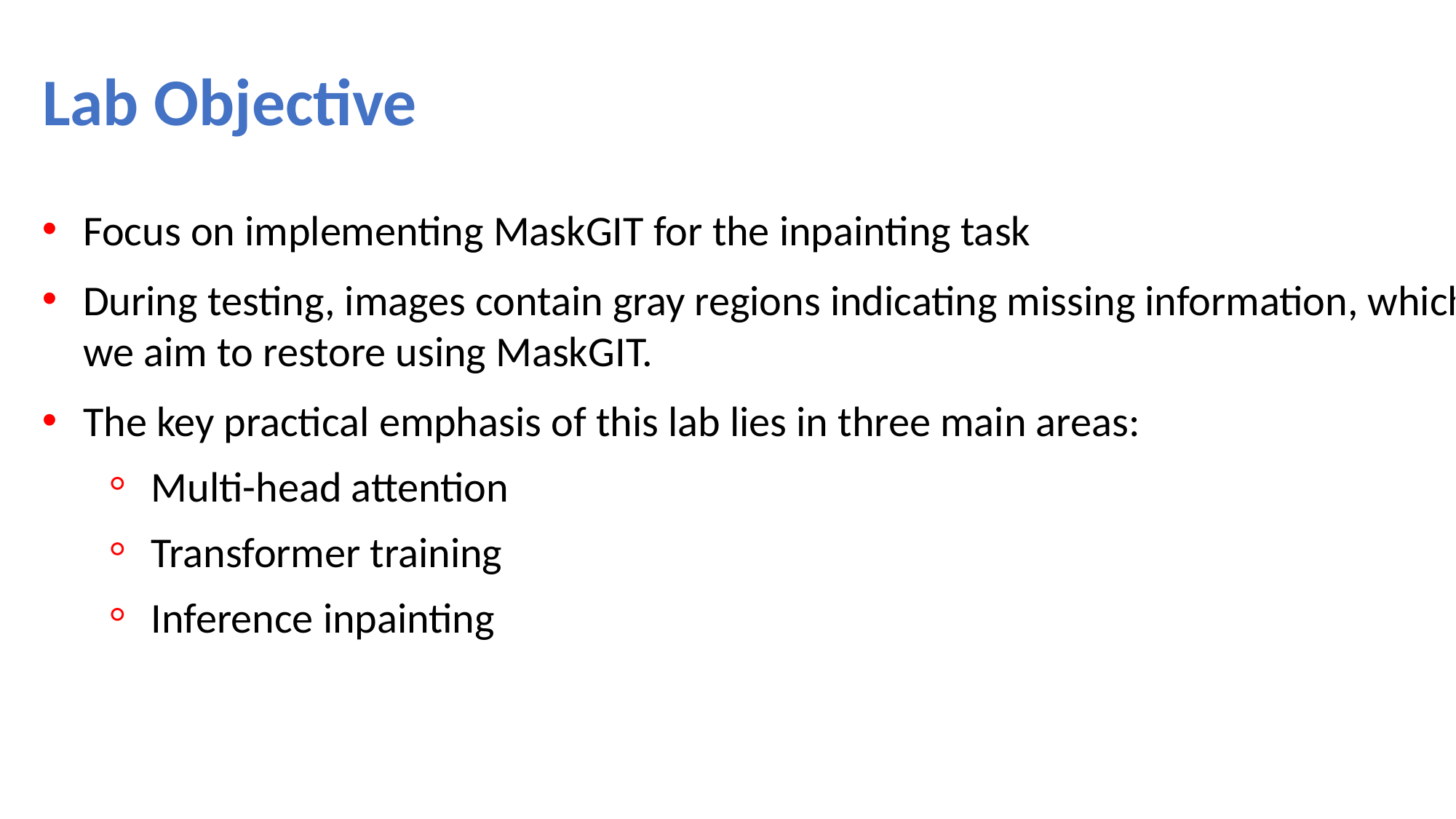

# Lab Objective
Focus on implementing MaskGIT for the inpainting task

During testing, images contain gray regions indicating missing information, which we aim to restore using MaskGIT.

The key practical emphasis of this lab lies in three main areas:

Multi-head attention

Transformer training

Inference inpainting